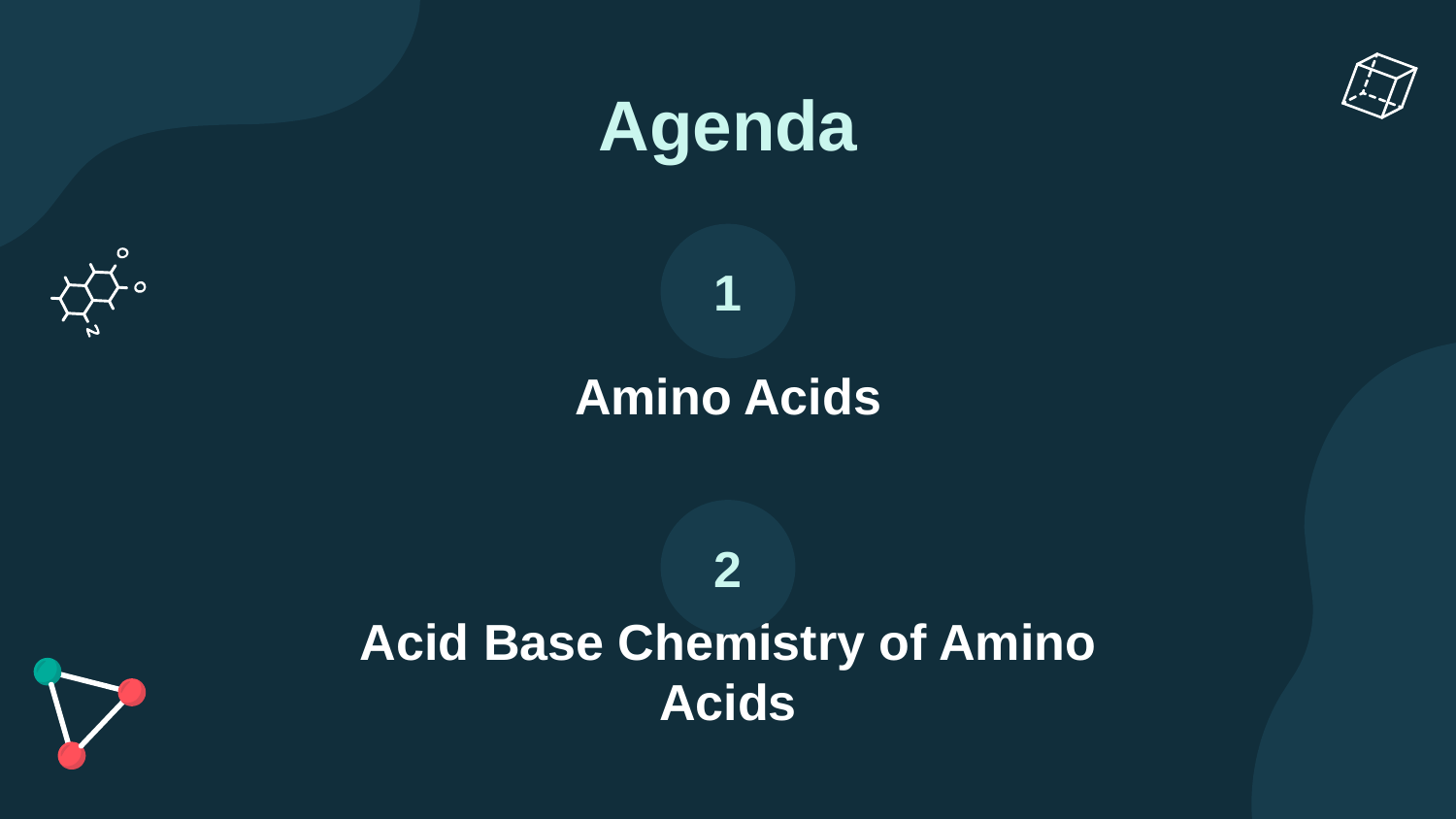

Agenda

1
# Amino Acids

2
Acid Base Chemistry of Amino Acids